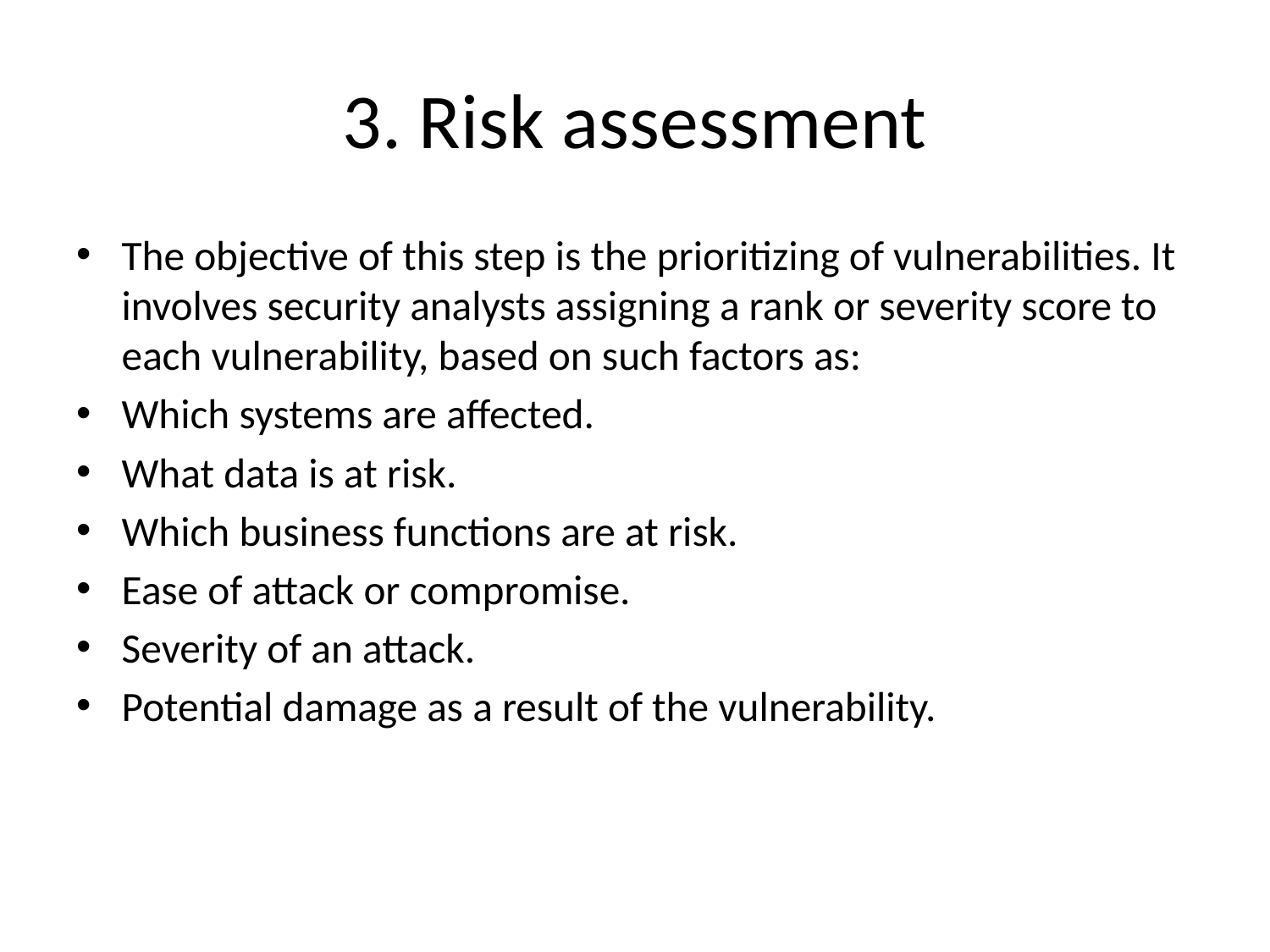

# 3. Risk assessment
The objective of this step is the prioritizing of vulnerabilities. It involves security analysts assigning a rank or severity score to each vulnerability, based on such factors as:
Which systems are affected.
What data is at risk.
Which business functions are at risk.
Ease of attack or compromise.
Severity of an attack.
Potential damage as a result of the vulnerability.